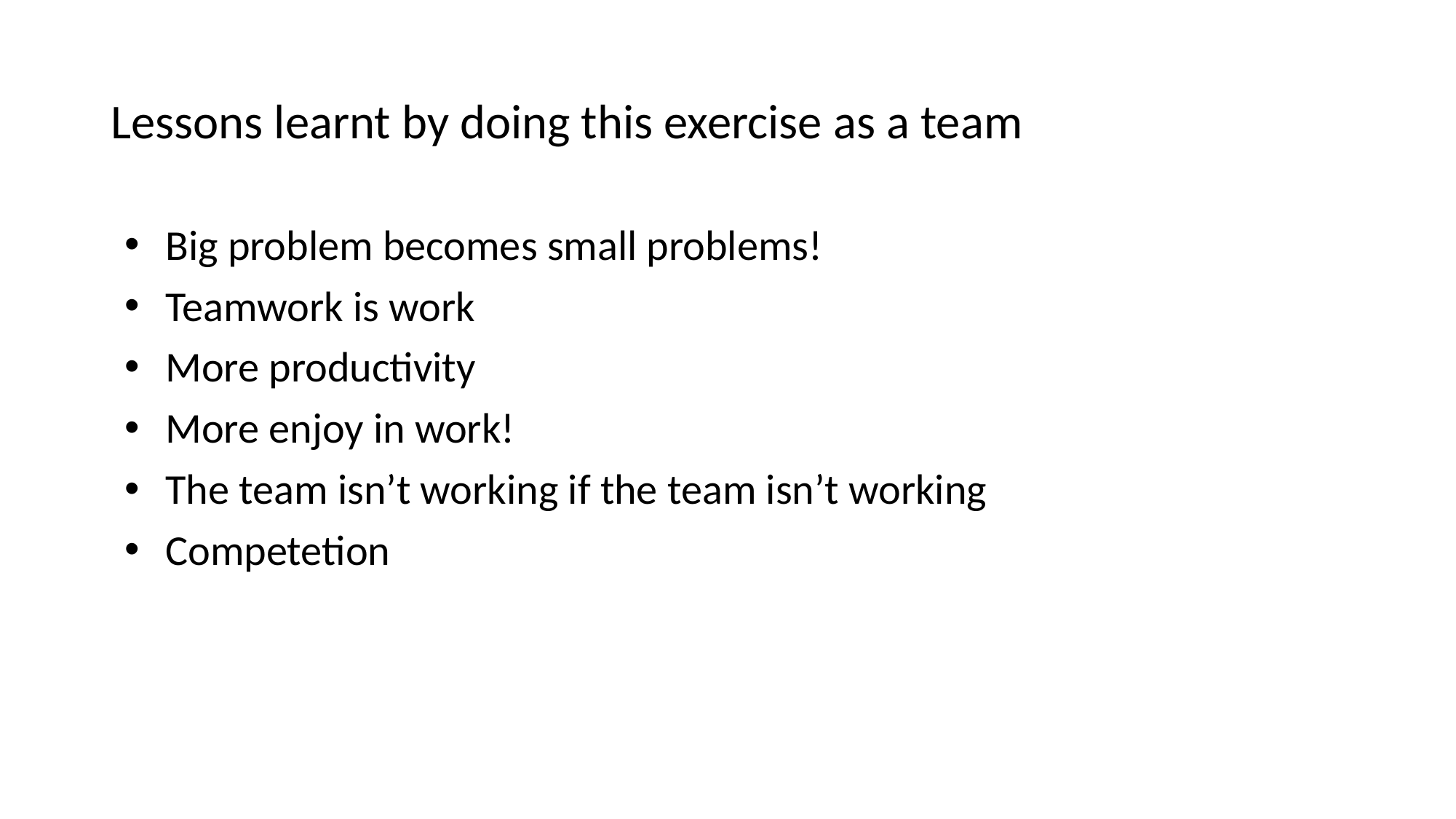

# Lessons learnt by doing this exercise as a team
Big problem becomes small problems!
Teamwork is work
More productivity
More enjoy in work!
The team isn’t working if the team isn’t working
Competetion